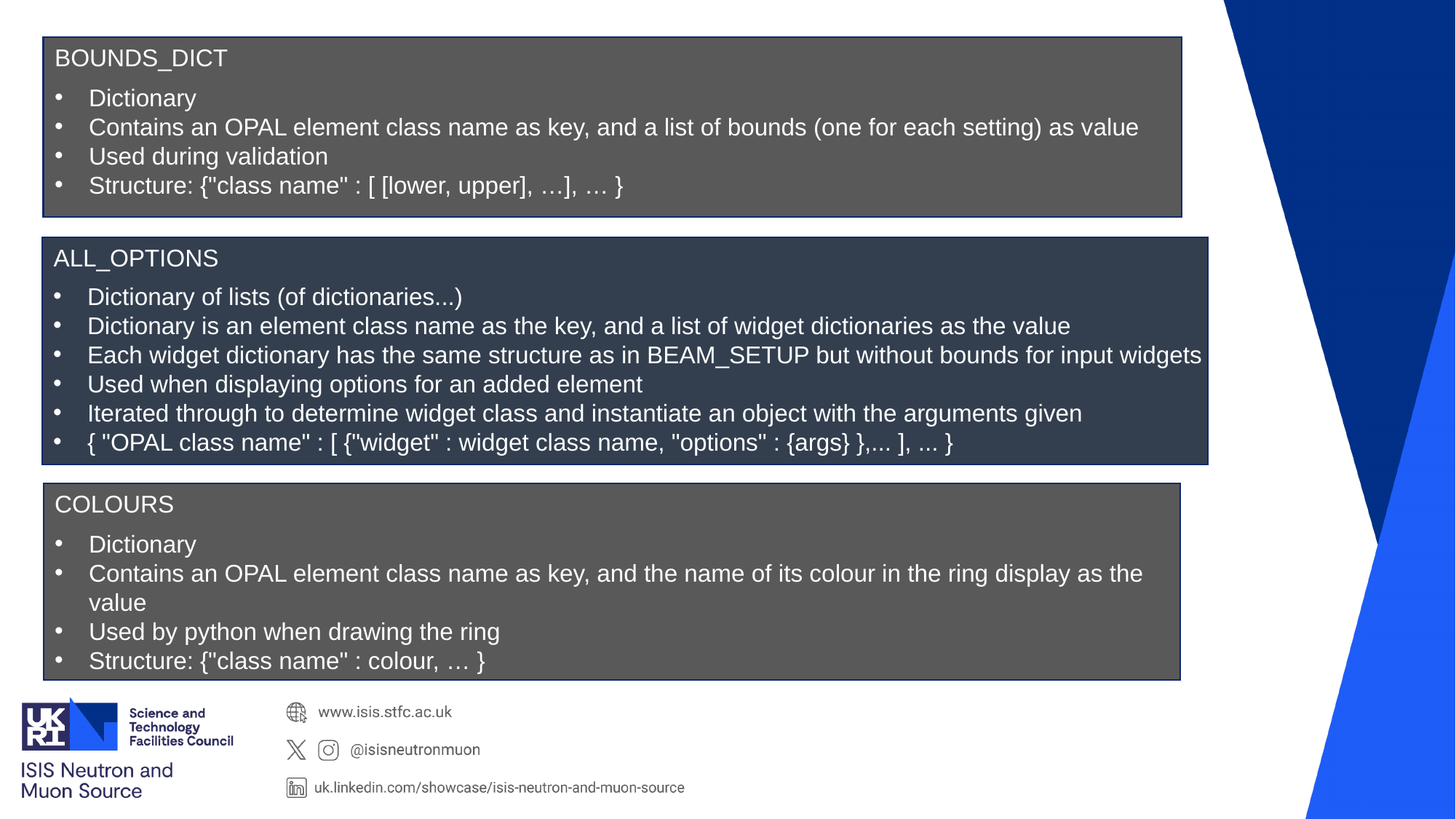

BOUNDS_DICT

Dictionary
Contains an OPAL element class name as key, and a list of bounds (one for each setting) as value
Used during validation
Structure: {"class name" : [ [lower, upper], …], … }
ALL_OPTIONS

Dictionary of lists (of dictionaries...)
Dictionary is an element class name as the key, and a list of widget dictionaries as the value
Each widget dictionary has the same structure as in BEAM_SETUP but without bounds for input widgets
Used when displaying options for an added element
Iterated through to determine widget class and instantiate an object with the arguments given
{ "OPAL class name" : [ {"widget" : widget class name, "options" : {args} },... ], ... }
COLOURS

Dictionary
Contains an OPAL element class name as key, and the name of its colour in the ring display as the value
Used by python when drawing the ring
Structure: {"class name" : colour, … }